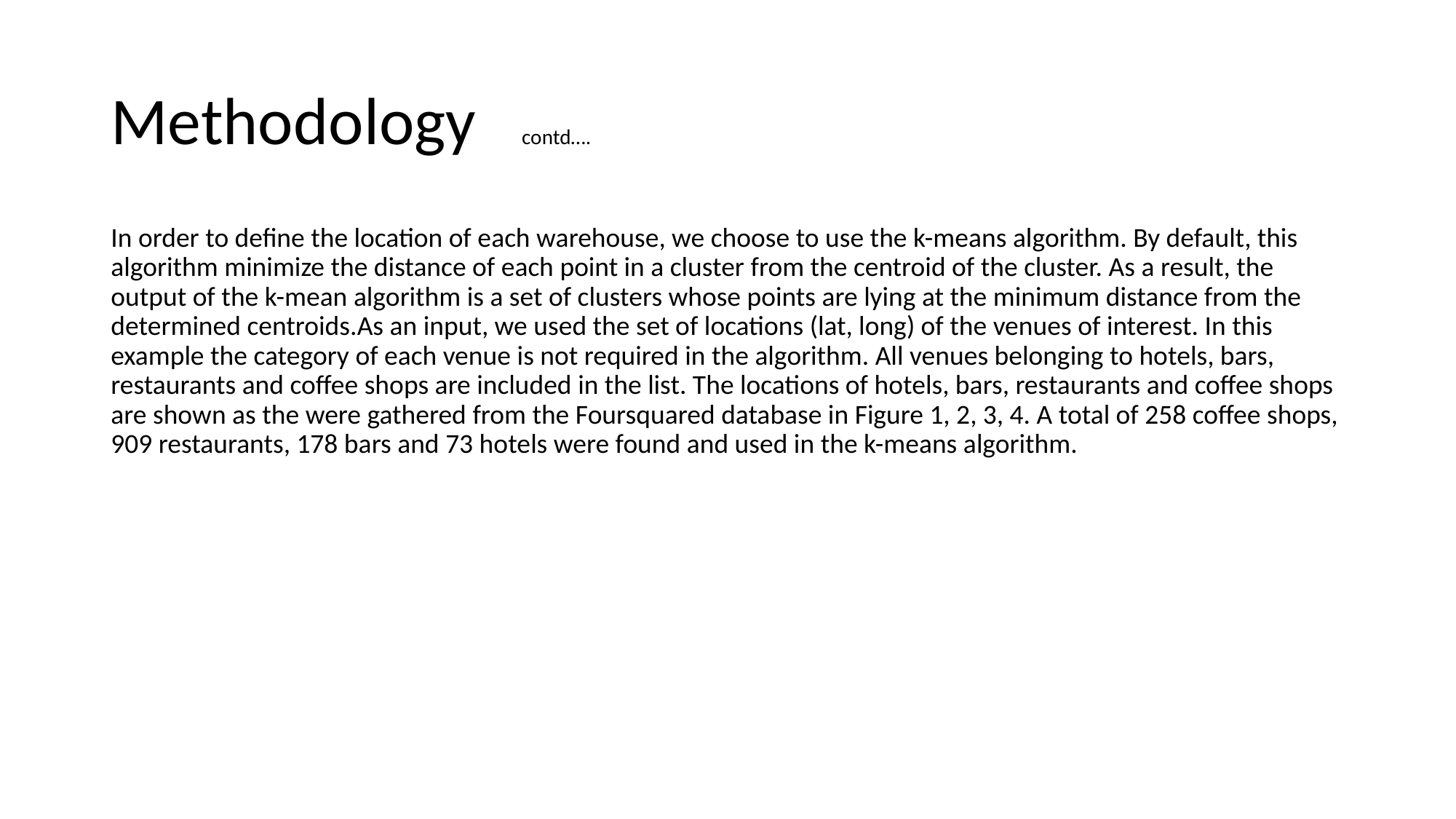

# Methodology   contd….
In order to define the location of each warehouse, we choose to use the k-means algorithm. By default, this algorithm minimize the distance of each point in a cluster from the centroid of the cluster. As a result, the output of the k-mean algorithm is a set of clusters whose points are lying at the minimum distance from the determined centroids.As an input, we used the set of locations (lat, long) of the venues of interest. In this example the category of each venue is not required in the algorithm. All venues belonging to hotels, bars, restaurants and coffee shops are included in the list. The locations of hotels, bars, restaurants and coffee shops are shown as the were gathered from the Foursquared database in Figure 1, 2, 3, 4. A total of 258 coffee shops, 909 restaurants, 178 bars and 73 hotels were found and used in the k-means algorithm.